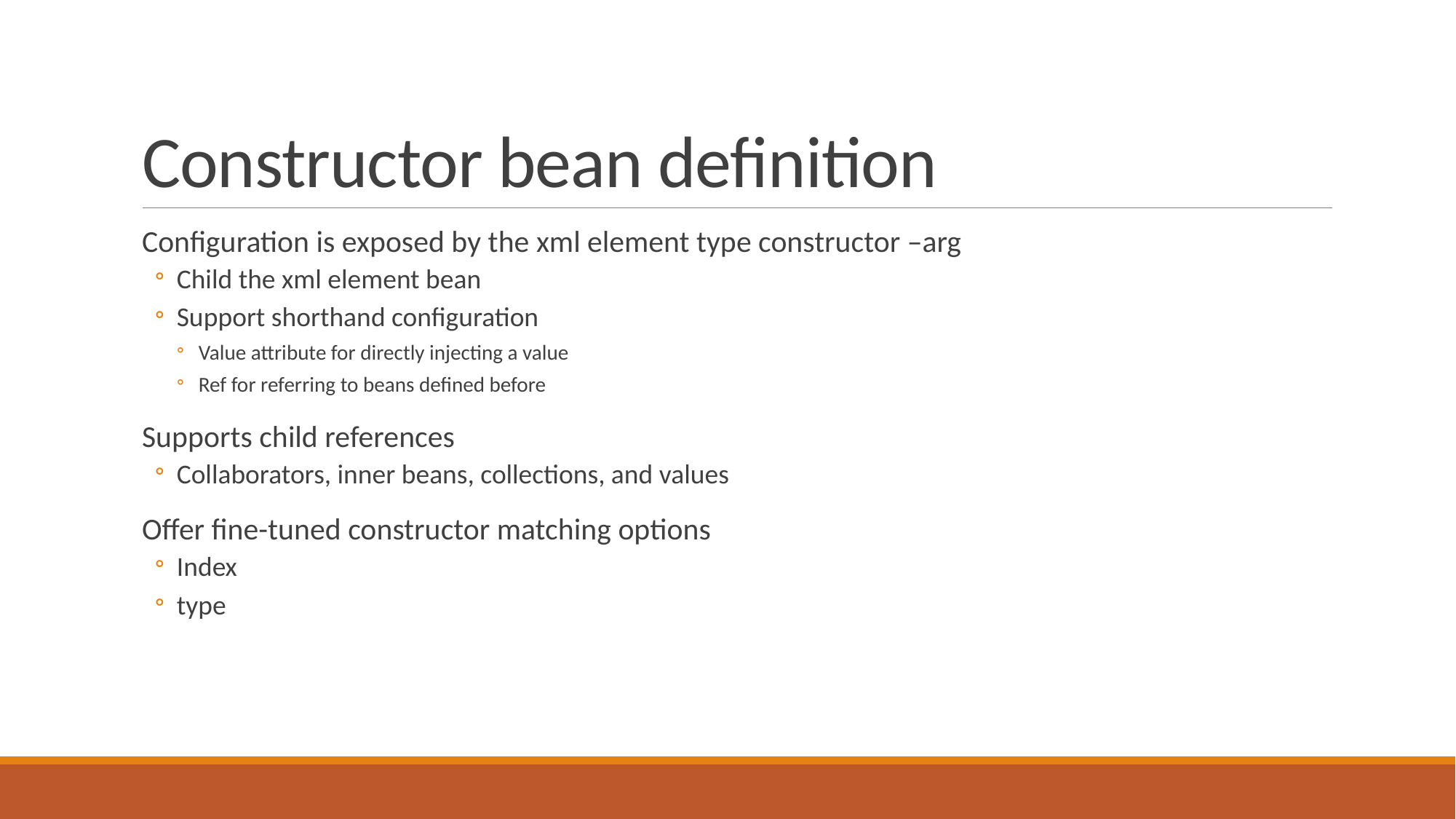

# Constructor bean definition
Configuration is exposed by the xml element type constructor –arg
Child the xml element bean
Support shorthand configuration
Value attribute for directly injecting a value
Ref for referring to beans defined before
Supports child references
Collaborators, inner beans, collections, and values
Offer fine-tuned constructor matching options
Index
type